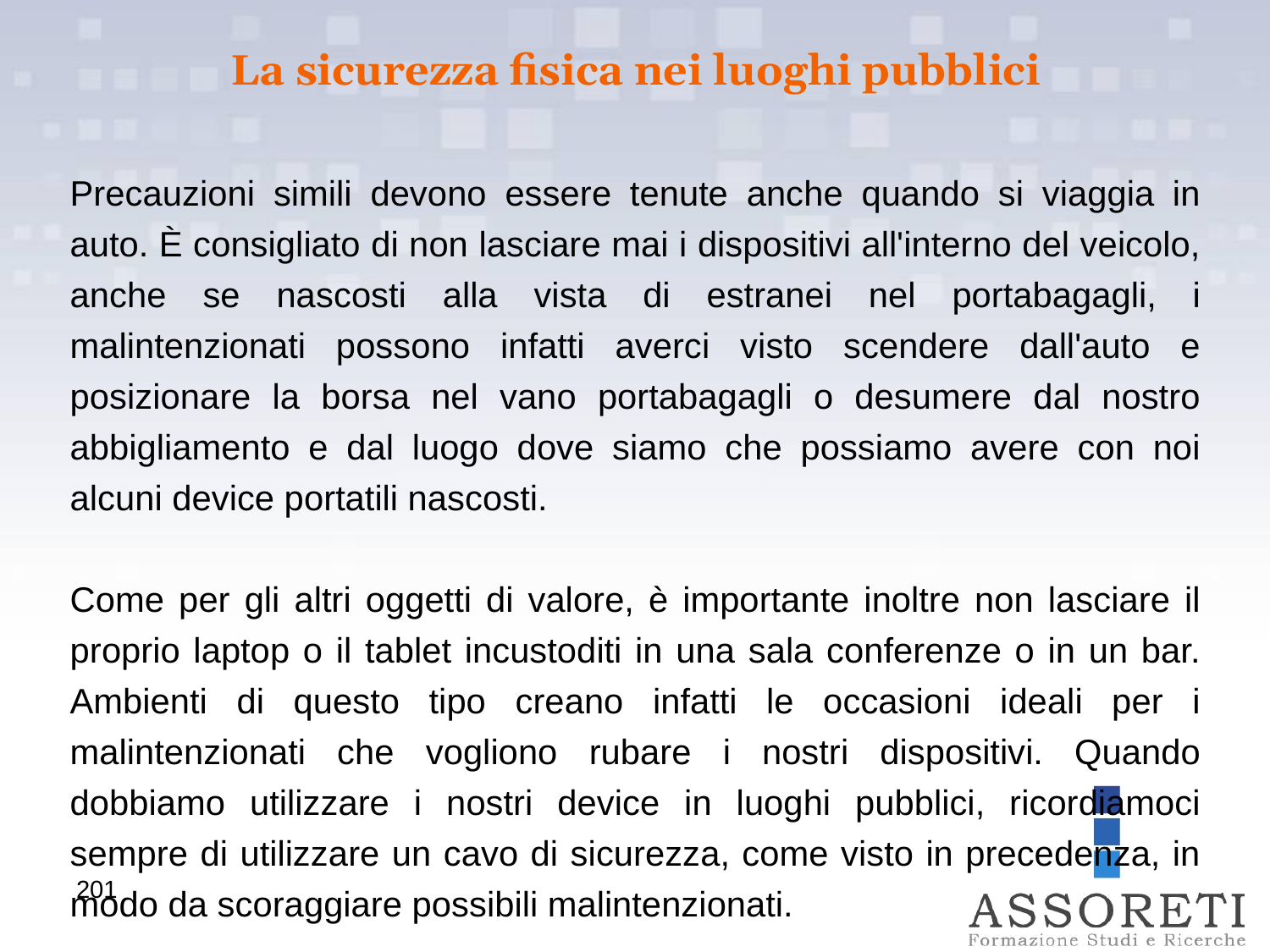

La sicurezza fisica nei luoghi pubblici
Precauzioni simili devono essere tenute anche quando si viaggia in auto. È consigliato di non lasciare mai i dispositivi all'interno del veicolo, anche se nascosti alla vista di estranei nel portabagagli, i malintenzionati possono infatti averci visto scendere dall'auto e posizionare la borsa nel vano portabagagli o desumere dal nostro abbigliamento e dal luogo dove siamo che possiamo avere con noi alcuni device portatili nascosti.

Come per gli altri oggetti di valore, è importante inoltre non lasciare il proprio laptop o il tablet incustoditi in una sala conferenze o in un bar. Ambienti di questo tipo creano infatti le occasioni ideali per i malintenzionati che vogliono rubare i nostri dispositivi. Quando dobbiamo utilizzare i nostri device in luoghi pubblici, ricordiamoci sempre di utilizzare un cavo di sicurezza, come visto in precedenza, in modo da scoraggiare possibili malintenzionati.
201